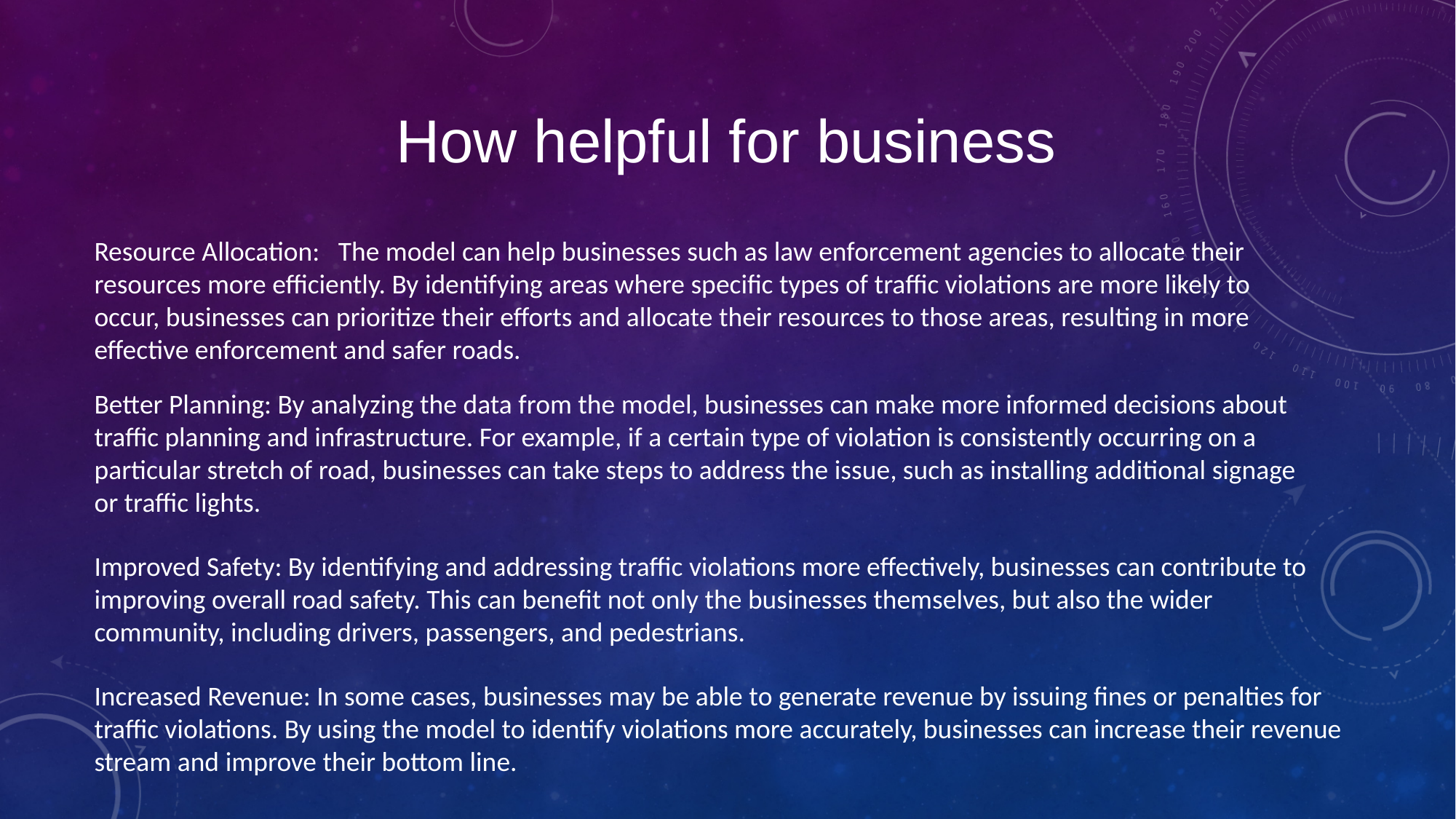

How helpful for business
Resource Allocation:   The model can help businesses such as law enforcement agencies to allocate their resources more efficiently. By identifying areas where specific types of traffic violations are more likely to occur, businesses can prioritize their efforts and allocate their resources to those areas, resulting in more effective enforcement and safer roads.
Better Planning: By analyzing the data from the model, businesses can make more informed decisions about traffic planning and infrastructure. For example, if a certain type of violation is consistently occurring on a particular stretch of road, businesses can take steps to address the issue, such as installing additional signage or traffic lights.
Improved Safety: By identifying and addressing traffic violations more effectively, businesses can contribute to improving overall road safety. This can benefit not only the businesses themselves, but also the wider community, including drivers, passengers, and pedestrians.
Increased Revenue: In some cases, businesses may be able to generate revenue by issuing fines or penalties for traffic violations. By using the model to identify violations more accurately, businesses can increase their revenue stream and improve their bottom line.